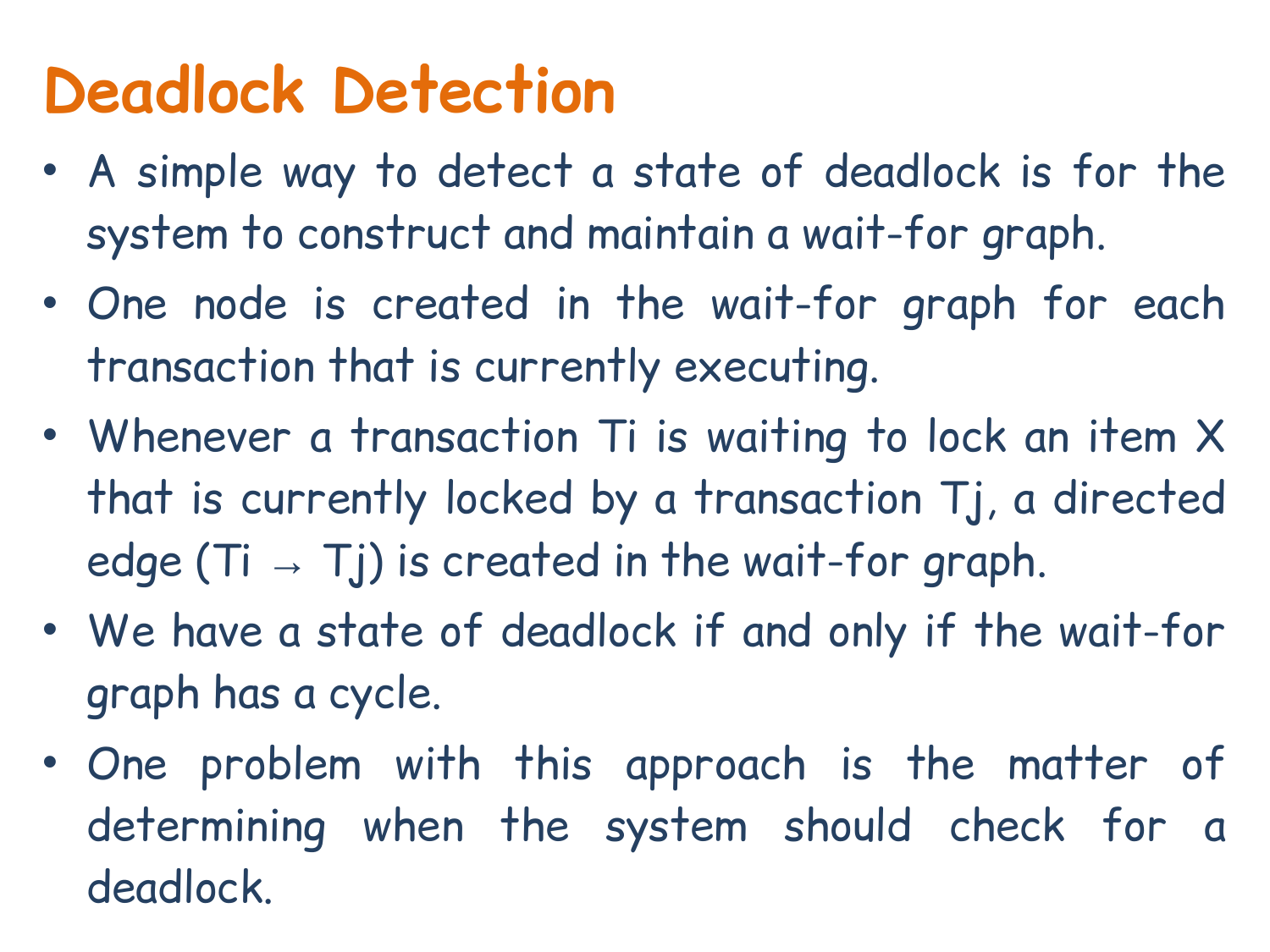

Deadlock Detection
A simple way to detect a state of deadlock is for the system to construct and maintain a wait-for graph.
One node is created in the wait-for graph for each transaction that is currently executing.
Whenever a transaction Ti is waiting to lock an item X that is currently locked by a transaction Tj, a directed edge (Ti → Tj) is created in the wait-for graph.
We have a state of deadlock if and only if the wait-for graph has a cycle.
One problem with this approach is the matter of determining when the system should check for a deadlock.